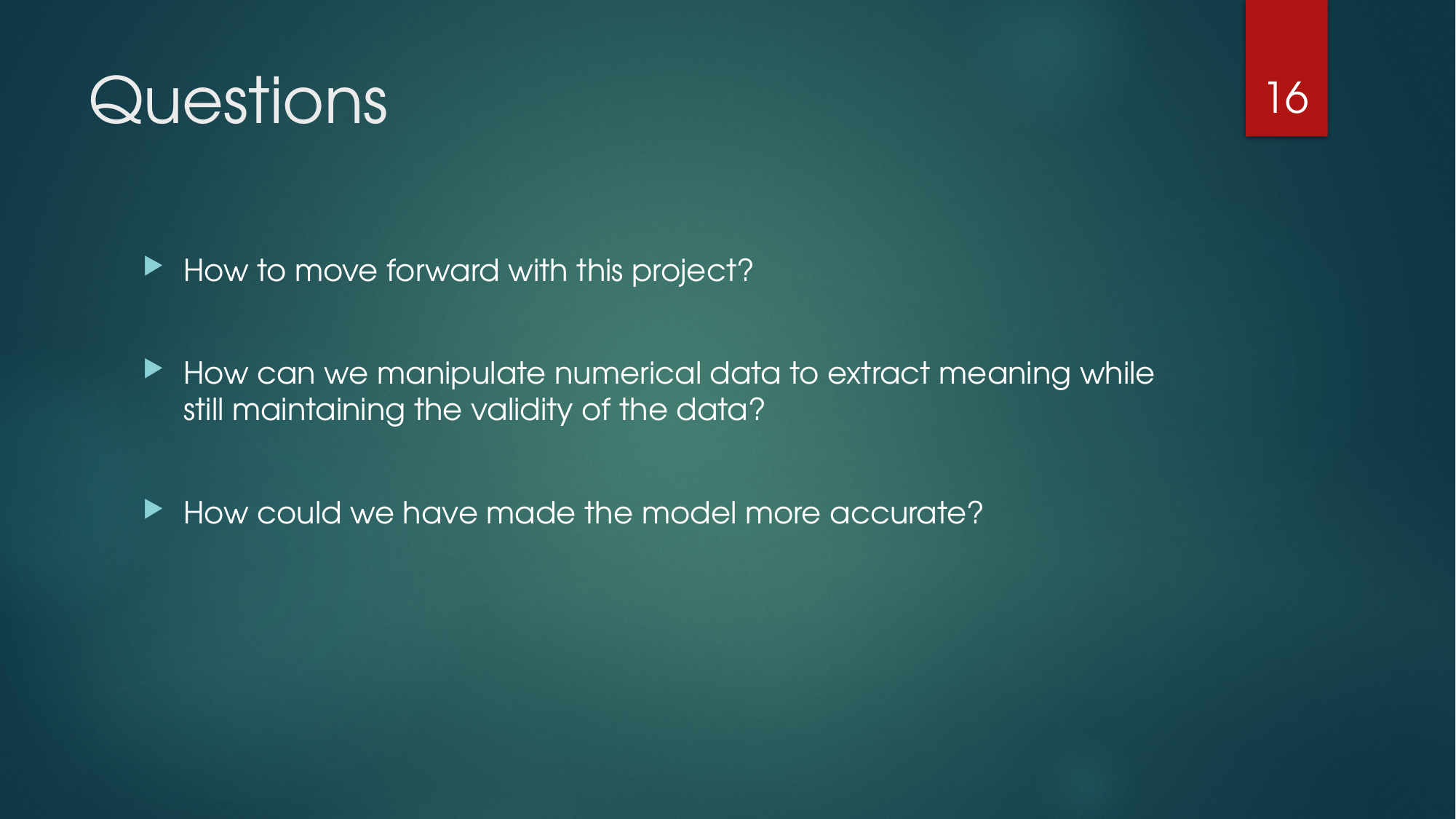

16
# Questions
How to move forward with this project?

How can we manipulate numerical data to extract meaning while still maintaining the validity of the data?

How could we have made the model more accurate?